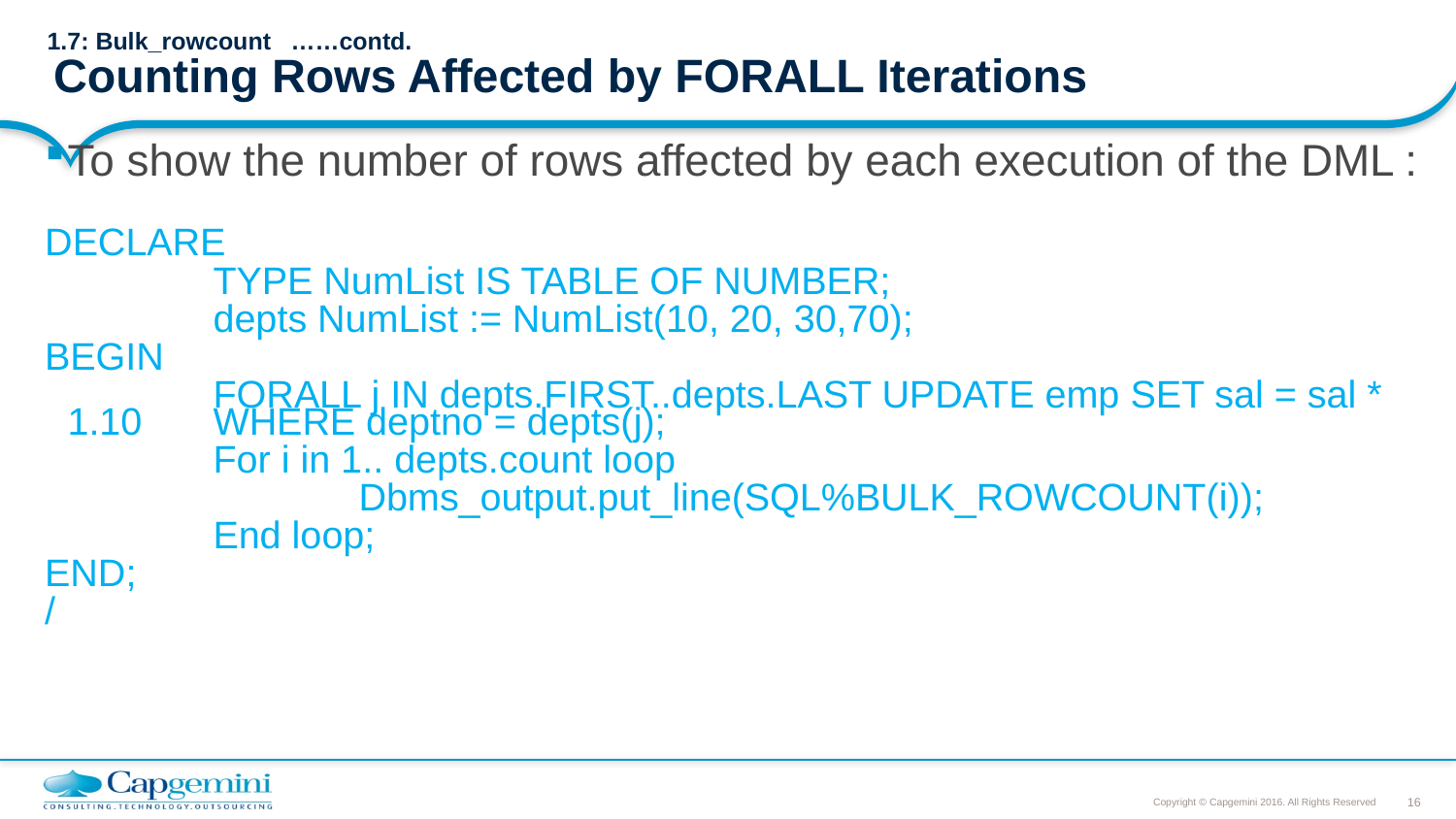

# 1.7: Bulk_rowcount 							……contd. Counting Rows Affected by FORALL Iterations
To show the number of rows affected by each execution of the DML :

DECLARE
		TYPE NumList IS TABLE OF NUMBER;
		depts NumList := NumList(10, 20, 30,70);
BEGIN
		FORALL j IN depts.FIRST..depts.LAST UPDATE emp SET sal = sal * 1.10 	WHERE deptno = depts(j);
		For i in 1.. depts.count loop
			Dbms_output.put_line(SQL%BULK_ROWCOUNT(i));
		End loop;
END;
/